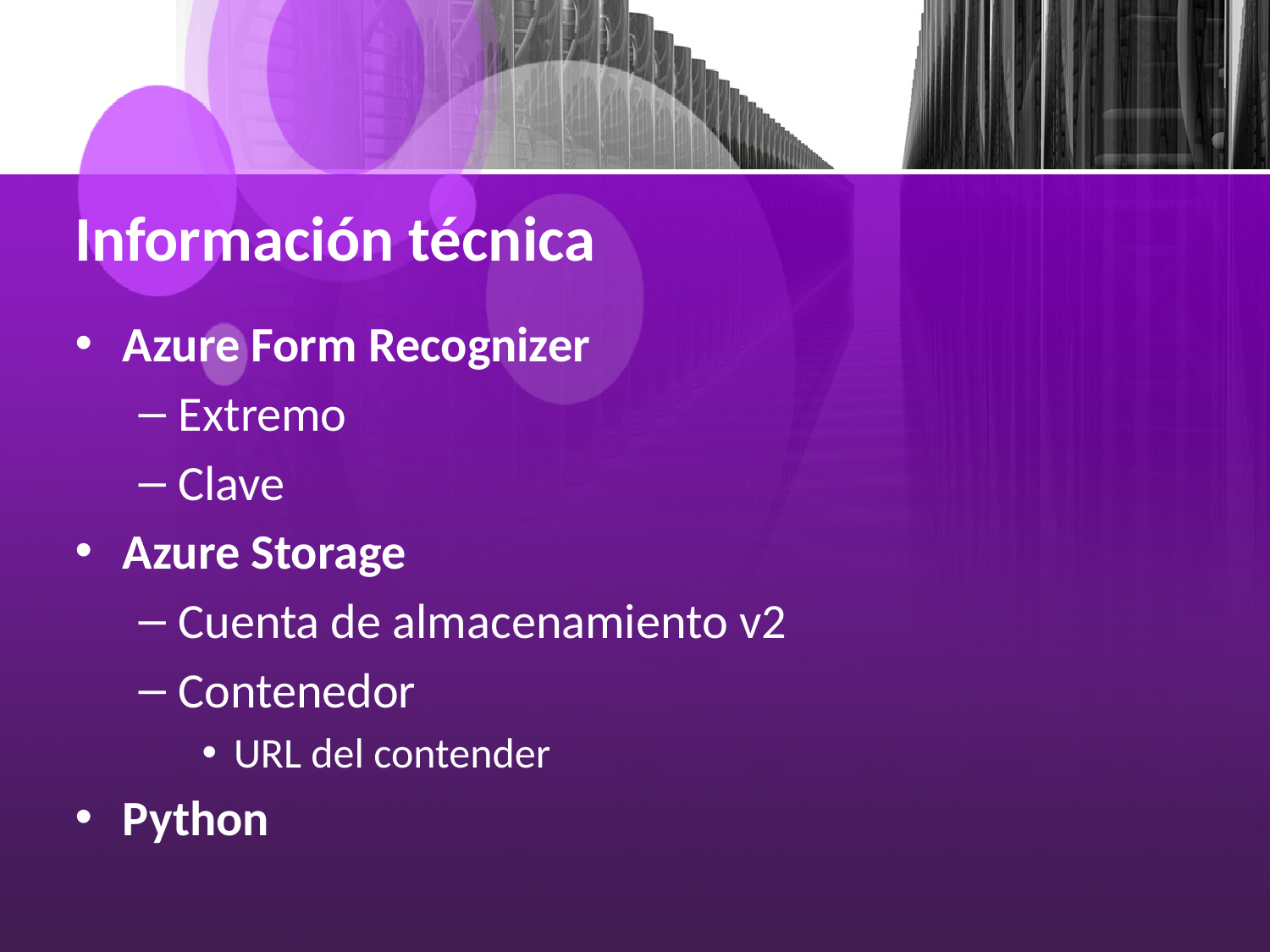

# Información técnica
Azure Form Recognizer
Extremo
Clave
Azure Storage
Cuenta de almacenamiento v2
Contenedor
URL del contender
Python